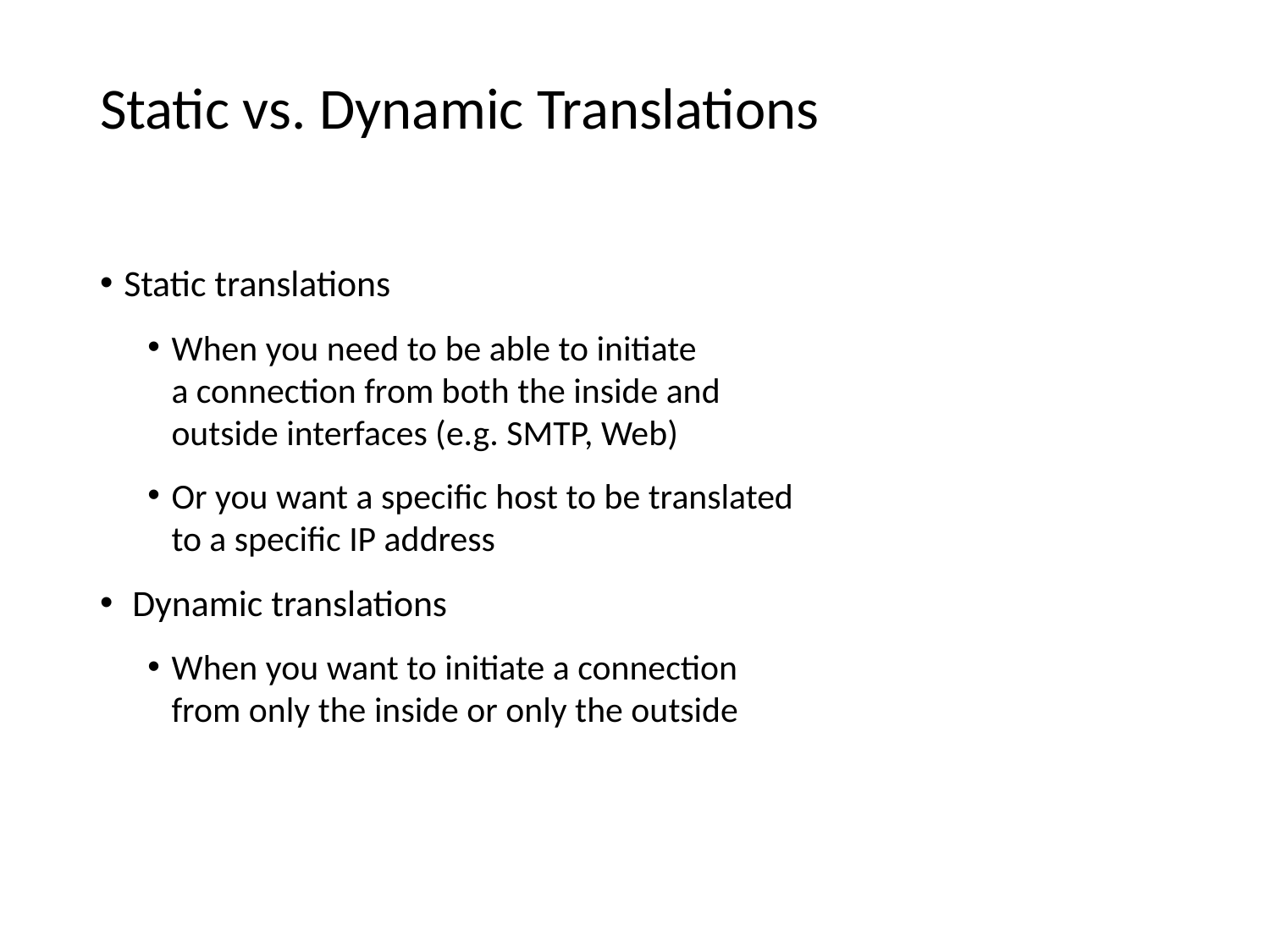

# Static vs. Dynamic Translations
Static translations
When you need to be able to initiate
a connection from both the inside and
outside interfaces (e.g. SMTP, Web)
Or you want a specific host to be translated
to a specific IP address
 Dynamic translations
When you want to initiate a connection
from only the inside or only the outside